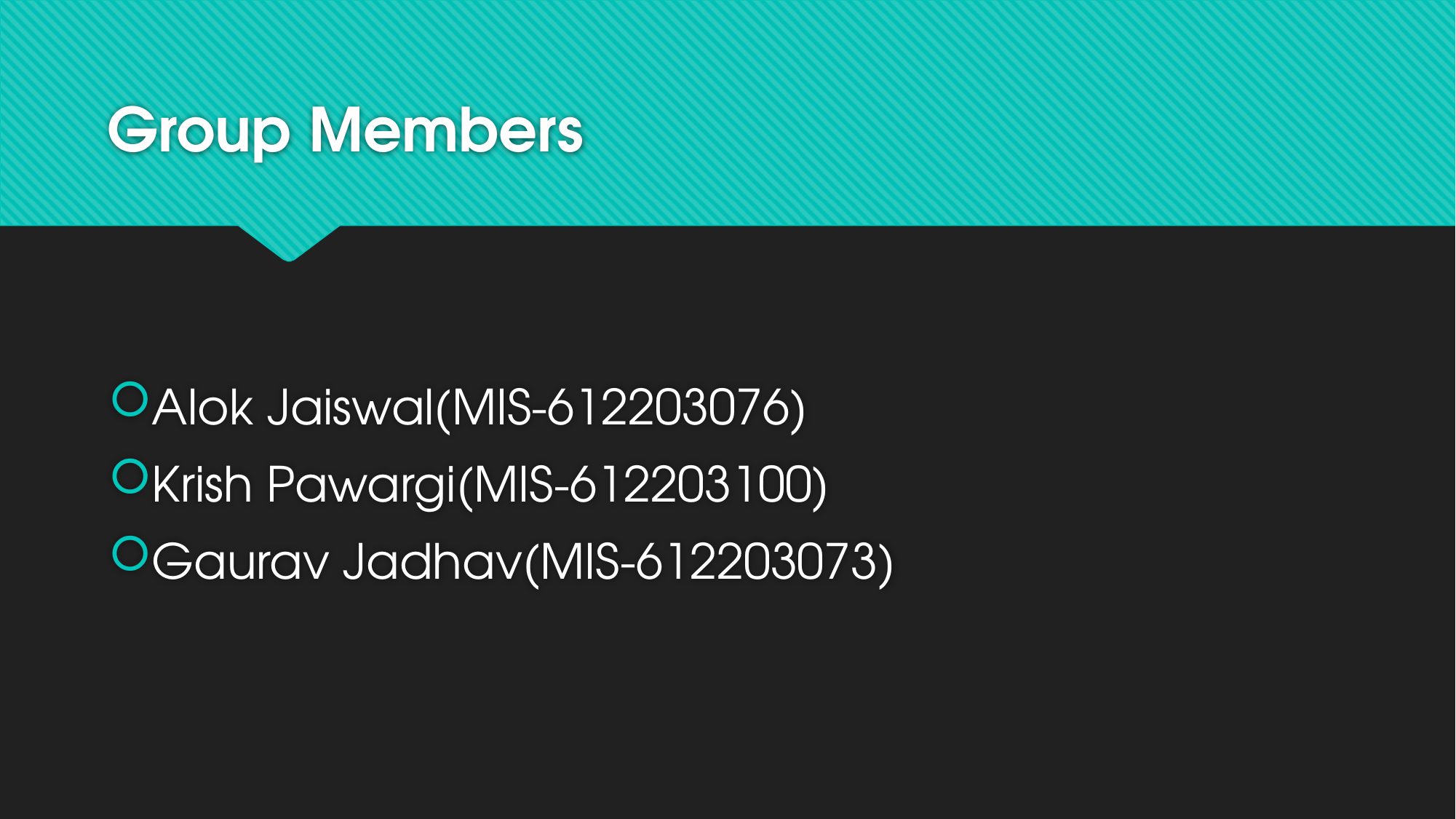

# Group Members
Alok Jaiswal(MIS-612203076)
Krish Pawargi(MIS-612203100)
Gaurav Jadhav(MIS-612203073)